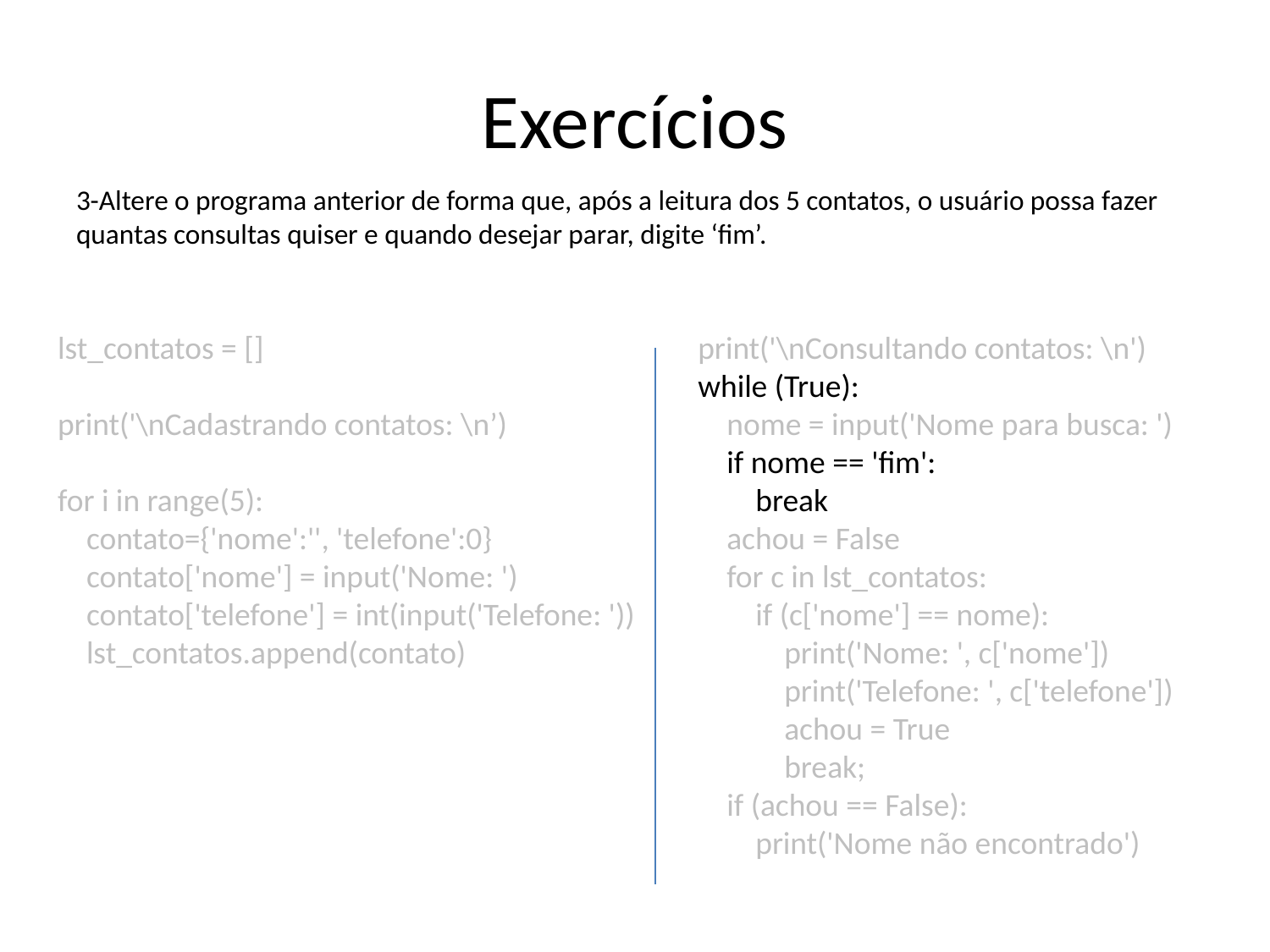

# Exercícios
3-Altere o programa anterior de forma que, após a leitura dos 5 contatos, o usuário possa fazer quantas consultas quiser e quando desejar parar, digite ‘fim’.

lst_contatos = []

print('\nCadastrando contatos: \n’)

for i in range(5):
    contato={'nome':'', 'telefone':0}
    contato['nome'] = input('Nome: ')
    contato['telefone'] = int(input('Telefone: '))
    lst_contatos.append(contato)

print('\nConsultando contatos: \n')
while (True):
    nome = input('Nome para busca: ')
    if nome == 'fim':
        break
    achou = False
    for c in lst_contatos:
        if (c['nome'] == nome):
            print('Nome: ', c['nome'])
            print('Telefone: ', c['telefone'])
            achou = True
            break;
    if (achou == False):
        print('Nome não encontrado')